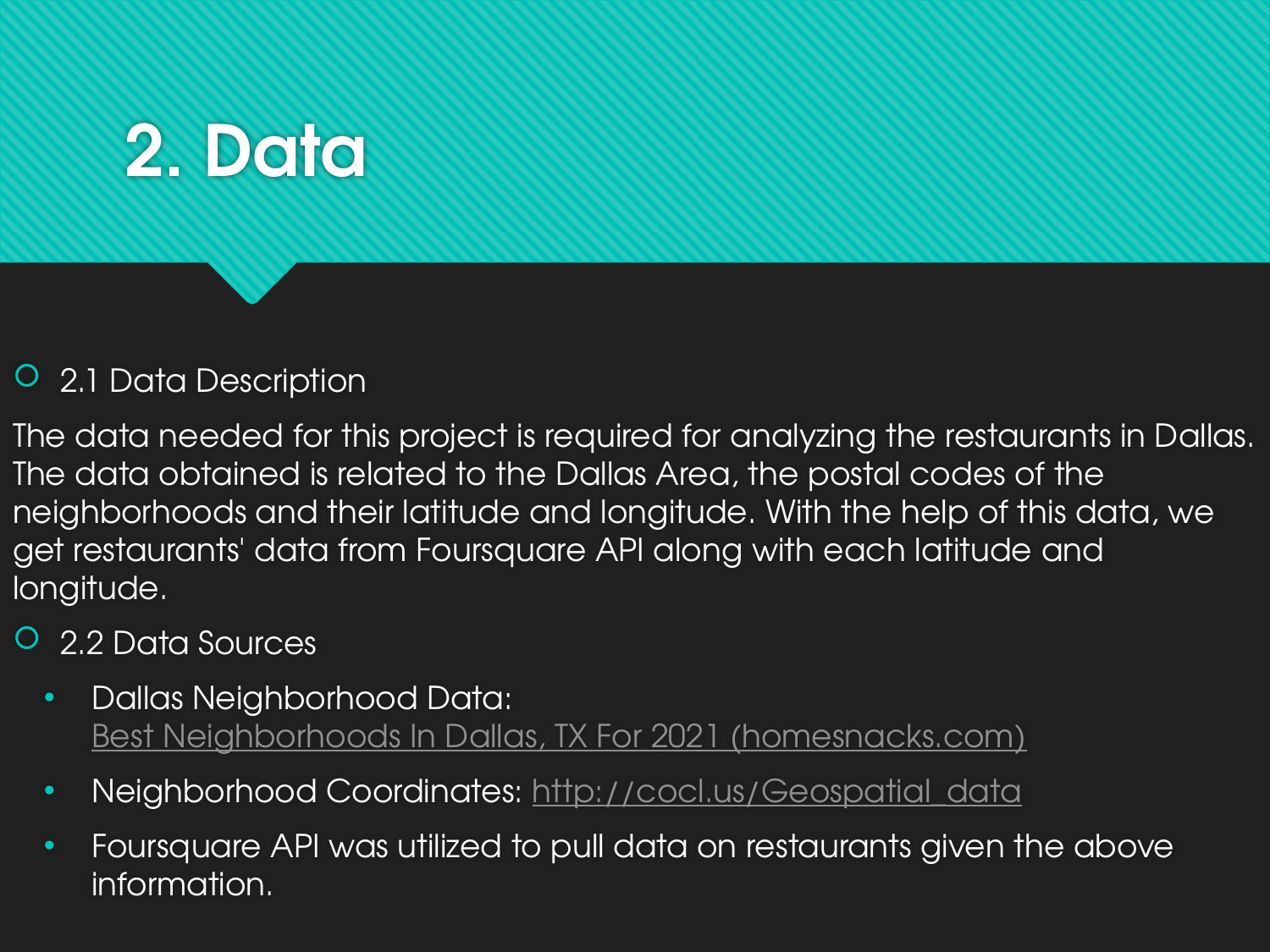

# 2. Data
2.1 Data Description
The data needed for this project is required for analyzing the restaurants in Dallas. The data obtained is related to the Dallas Area, the postal codes of the neighborhoods and their latitude and longitude. With the help of this data, we get restaurants' data from Foursquare API along with each latitude and longitude.
2.2 Data Sources
Dallas Neighborhood Data: Best Neighborhoods In Dallas, TX For 2021 (homesnacks.com)
Neighborhood Coordinates: http://cocl.us/Geospatial_data
Foursquare API was utilized to pull data on restaurants given the above information.